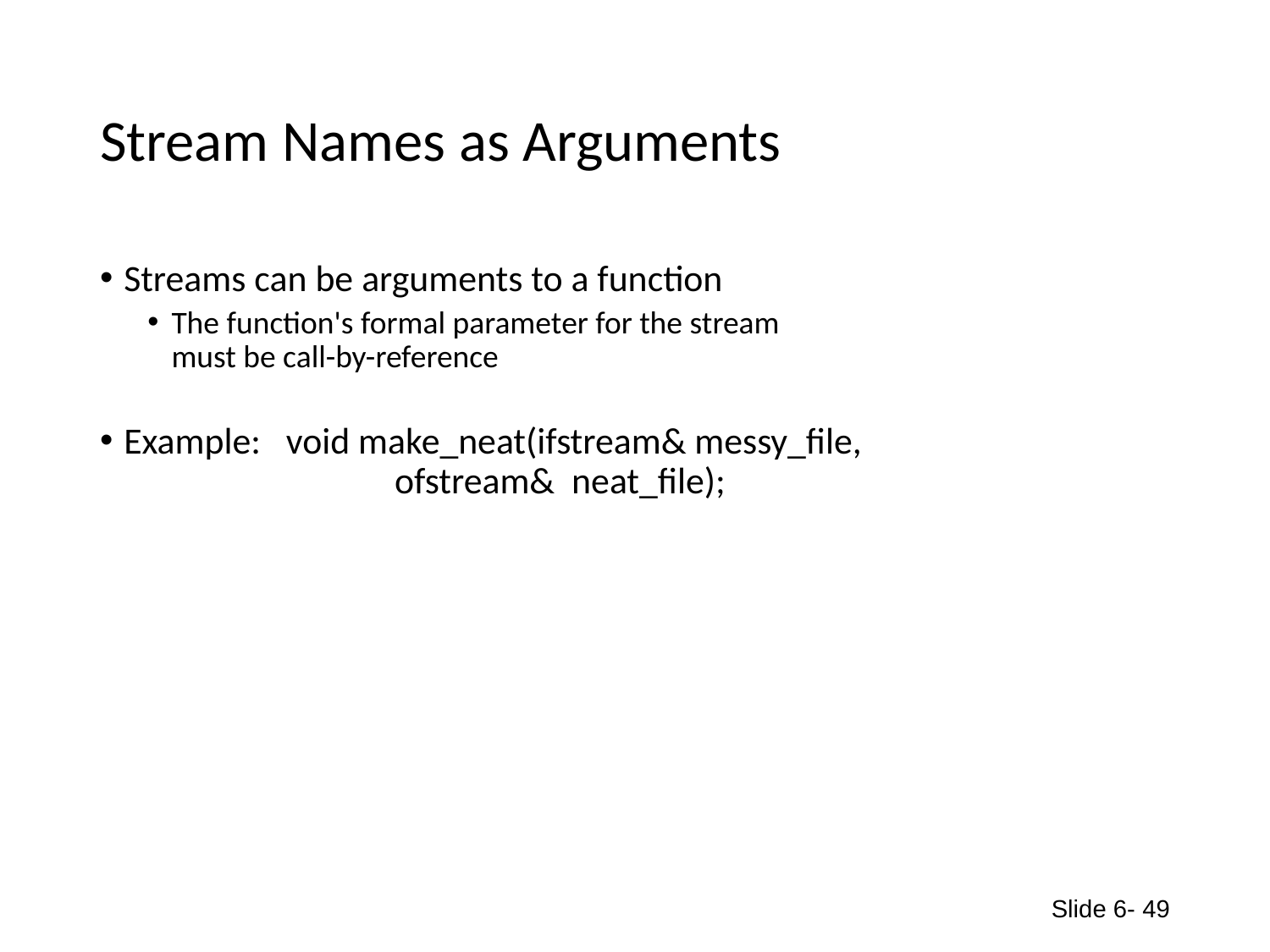

# Stream Names as Arguments
Streams can be arguments to a function
The function's formal parameter for the stream
must be call-by-reference
Example:   void make_neat(ifstream& messy_file, 					  ofstream&  neat_file);
Slide 6- 49